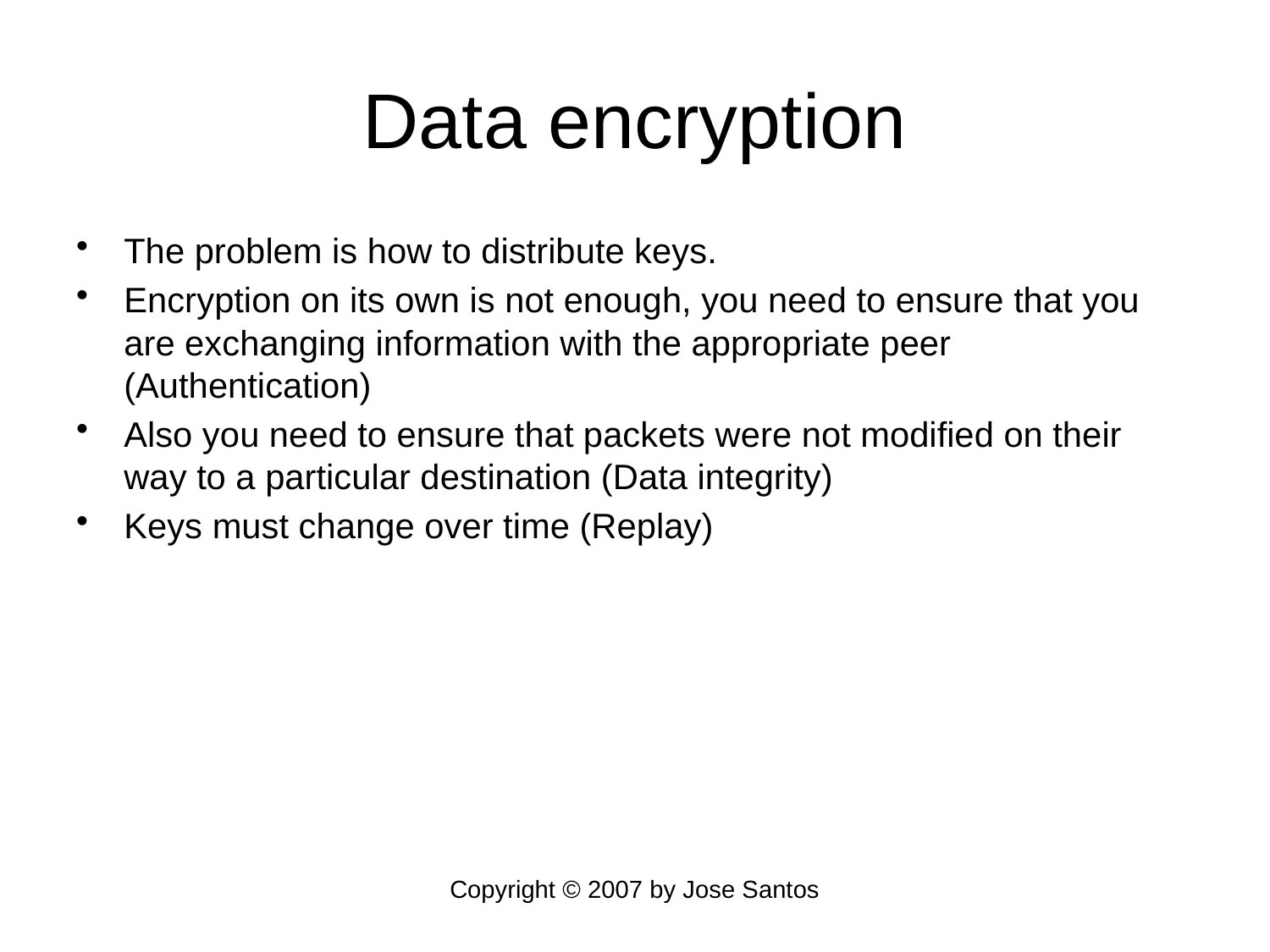

# Data encryption
The problem is how to distribute keys.
Encryption on its own is not enough, you need to ensure that you are exchanging information with the appropriate peer (Authentication)
Also you need to ensure that packets were not modified on their way to a particular destination (Data integrity)
Keys must change over time (Replay)

Copyright © 2007 by Jose Santos